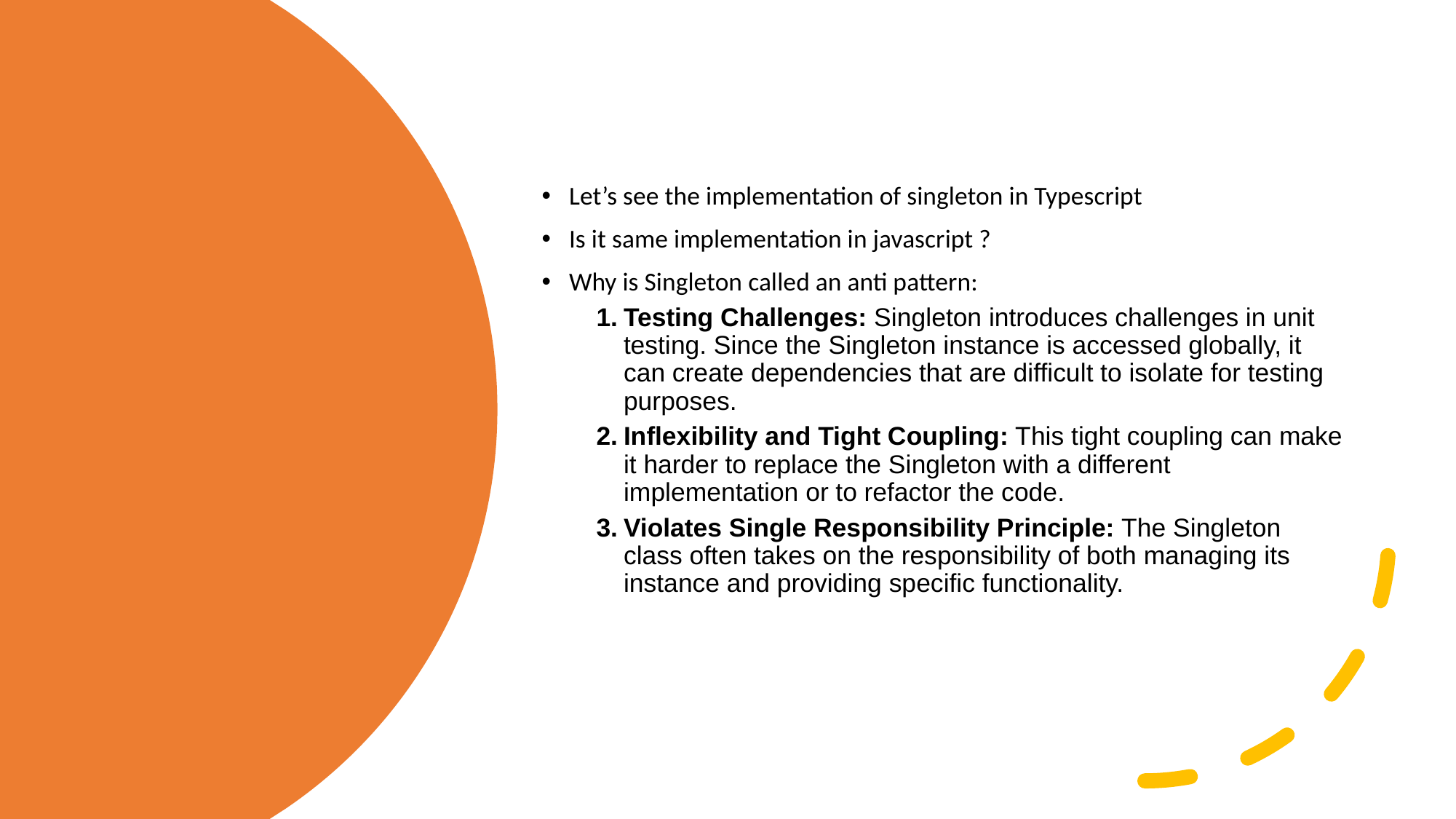

Let’s see the implementation of singleton in Typescript
Is it same implementation in javascript ?
Why is Singleton called an anti pattern:
Testing Challenges: Singleton introduces challenges in unit testing. Since the Singleton instance is accessed globally, it can create dependencies that are difficult to isolate for testing purposes.
Inflexibility and Tight Coupling: This tight coupling can make it harder to replace the Singleton with a different implementation or to refactor the code.
Violates Single Responsibility Principle: The Singleton class often takes on the responsibility of both managing its instance and providing specific functionality.